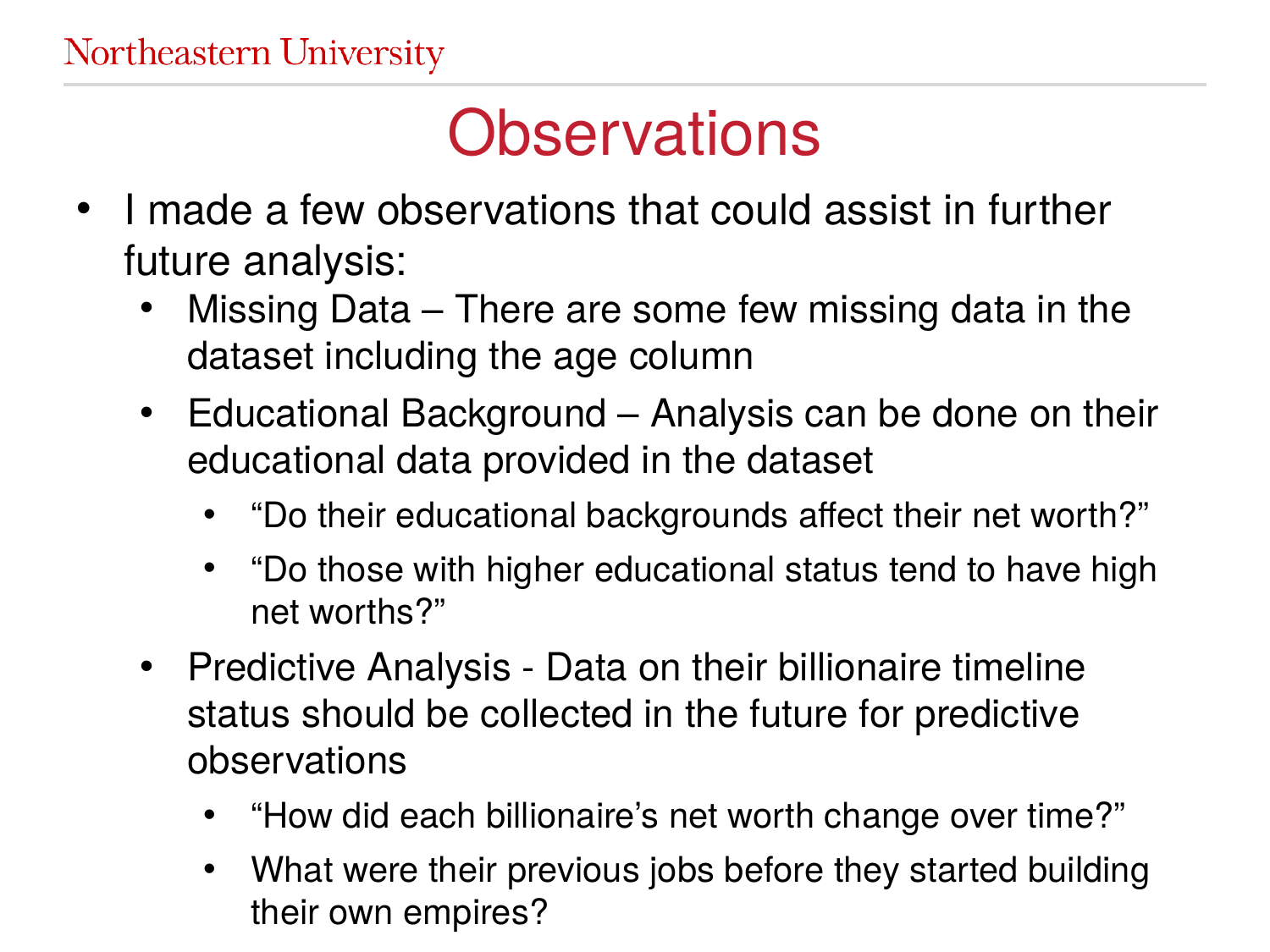

# Observations
I made a few observations that could assist in further future analysis:
Missing Data – There are some few missing data in the dataset including the age column
Educational Background – Analysis can be done on their educational data provided in the dataset
“Do their educational backgrounds affect their net worth?”
“Do those with higher educational status tend to have high net worths?”
Predictive Analysis - Data on their billionaire timeline status should be collected in the future for predictive observations
“How did each billionaire’s net worth change over time?”
What were their previous jobs before they started building their own empires?